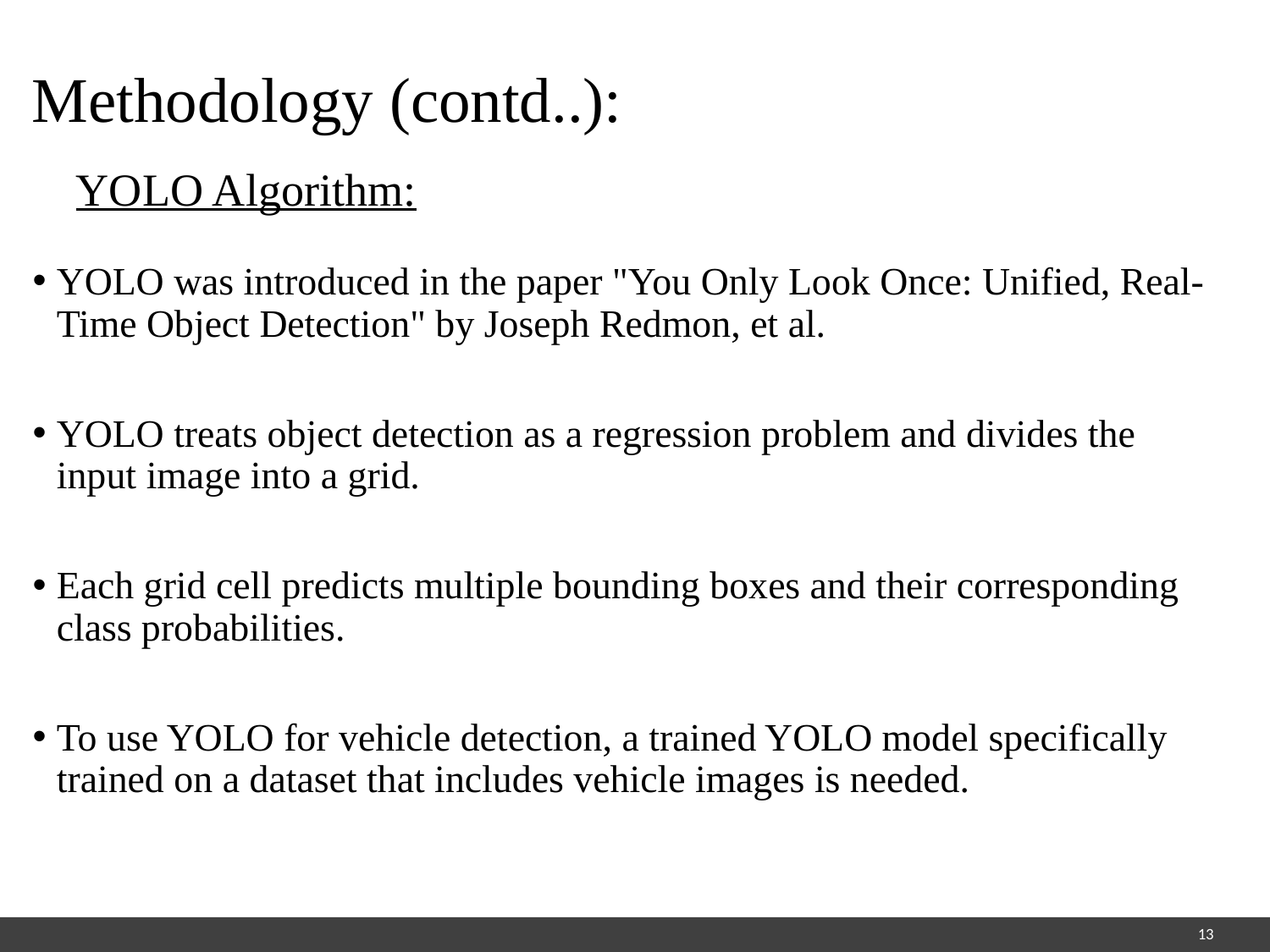

# Methodology (contd..):
YOLO Algorithm:
YOLO was introduced in the paper "You Only Look Once: Unified, Real-Time Object Detection" by Joseph Redmon, et al.

YOLO treats object detection as a regression problem and divides the input image into a grid.

Each grid cell predicts multiple bounding boxes and their corresponding class probabilities.

To use YOLO for vehicle detection, a trained YOLO model specifically trained on a dataset that includes vehicle images is needed.

13